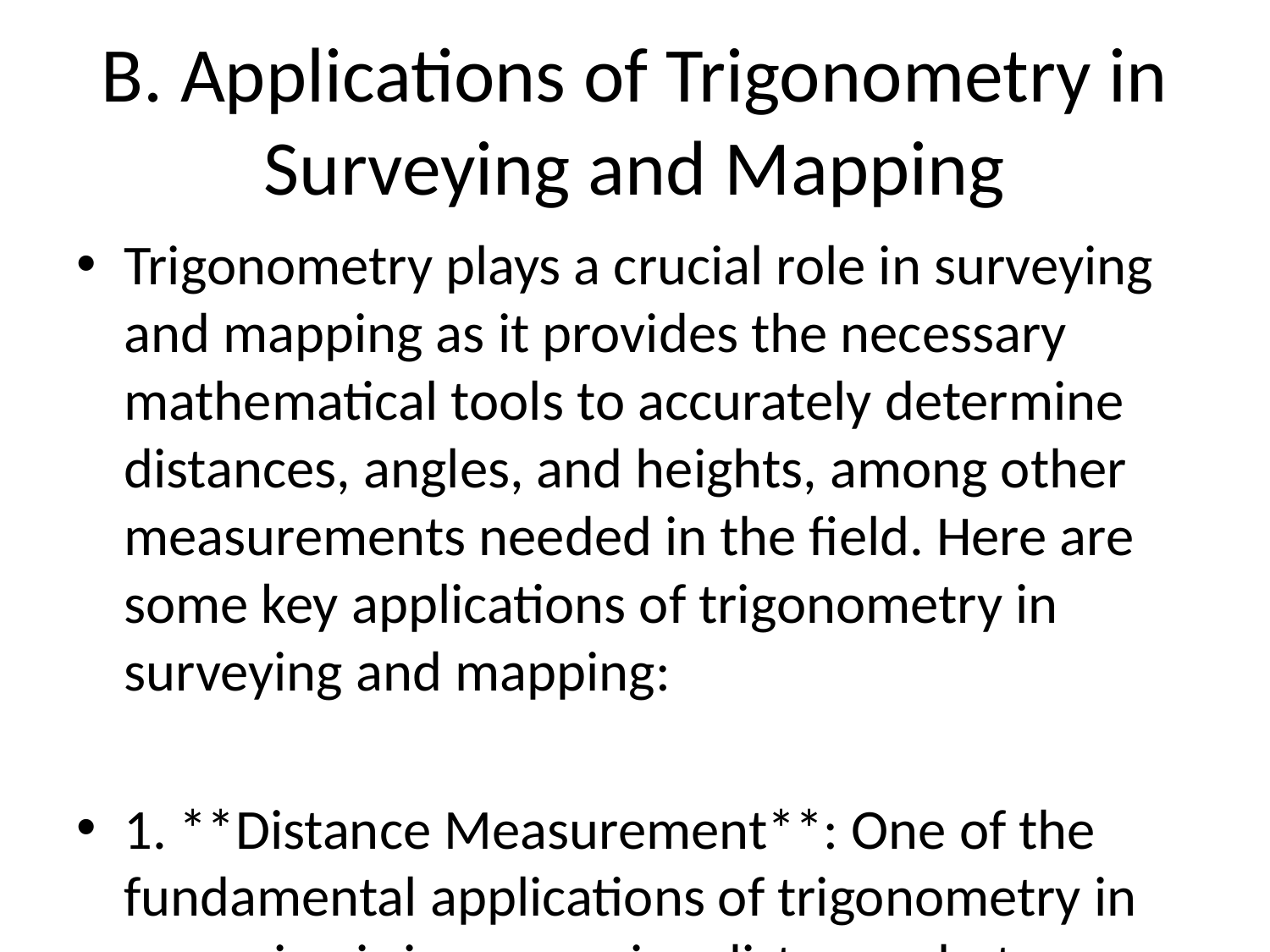

# B. Applications of Trigonometry in Surveying and Mapping
Trigonometry plays a crucial role in surveying and mapping as it provides the necessary mathematical tools to accurately determine distances, angles, and heights, among other measurements needed in the field. Here are some key applications of trigonometry in surveying and mapping:

1. **Distance Measurement**: One of the fundamental applications of trigonometry in surveying is in measuring distances between points. By using trigonometric functions such as sine, cosine, and tangent, surveyors can calculate distances based on known angles and side lengths of triangles formed by the points of interest.

2. **Angle Measurement**: Trigonometry is essential for measuring angles in surveying and mapping. Theodolites and total stations are commonly used instruments that rely on trigonometric principles to measure horizontal and vertical angles accurately. These precise angle measurements are crucial for creating detailed maps and plans.

3. **Height Determination**: Trigonometry is employed to determine elevations and heights in surveying applications. By measuring angles of elevation or depression and using trigonometric functions, surveyors can calculate heights of objects like buildings, trees, or terrain features relative to the observer's position.

4. **Triangulation**: Triangulation is a surveying technique that involves measuring the angles of a triangle to determine the unknown properties of a point. Trigonometry provides the mathematical framework for triangulation, allowing surveyors to accurately calculate distances and locations of inaccessible points.

5. **Map Projection**: Trigonometry is instrumental in map projection, which involves representing the three-dimensional Earth's surface on a two-dimensional map. Different projections use trigonometric functions to convert spherical coordinates to flat map coordinates while preserving certain properties like angles or distances.

6. **Route Surveying**: Trigonometry is used in route surveying to design and layout transportation systems such as roads, railways, or pipelines. By applying trigonometric principles, surveyors can determine optimal alignments, gradients, and curves for efficient and safe construction of routes.

7. **Geodetic Surveying**: Geodetic surveying deals with the precise measurement and representation of the Earth's surface on a large scale. Trigonometry plays a crucial role in geodesy by providing the mathematical foundation for calculating geodetic coordinates, distances, and shapes of the Earth.

8. **GPS Technology**: Global Positioning System (GPS) technology relies on trilateration, a technique similar to triangulation, to determine positions on the Earth's surface using signals from satellites. Trigonometry is essential for processing GPS data and calculating accurate coordinates for mapping and navigation purposes.

In conclusion, trigonometry serves as the backbone of surveying and mapping activities by enabling precise measurements, calculations, and spatial representations essential for various engineering, construction, and geographical applications. Its applications continue to evolve with advancements in technology, making trigonometry a fundamental tool for modern surveying and mapping practices.